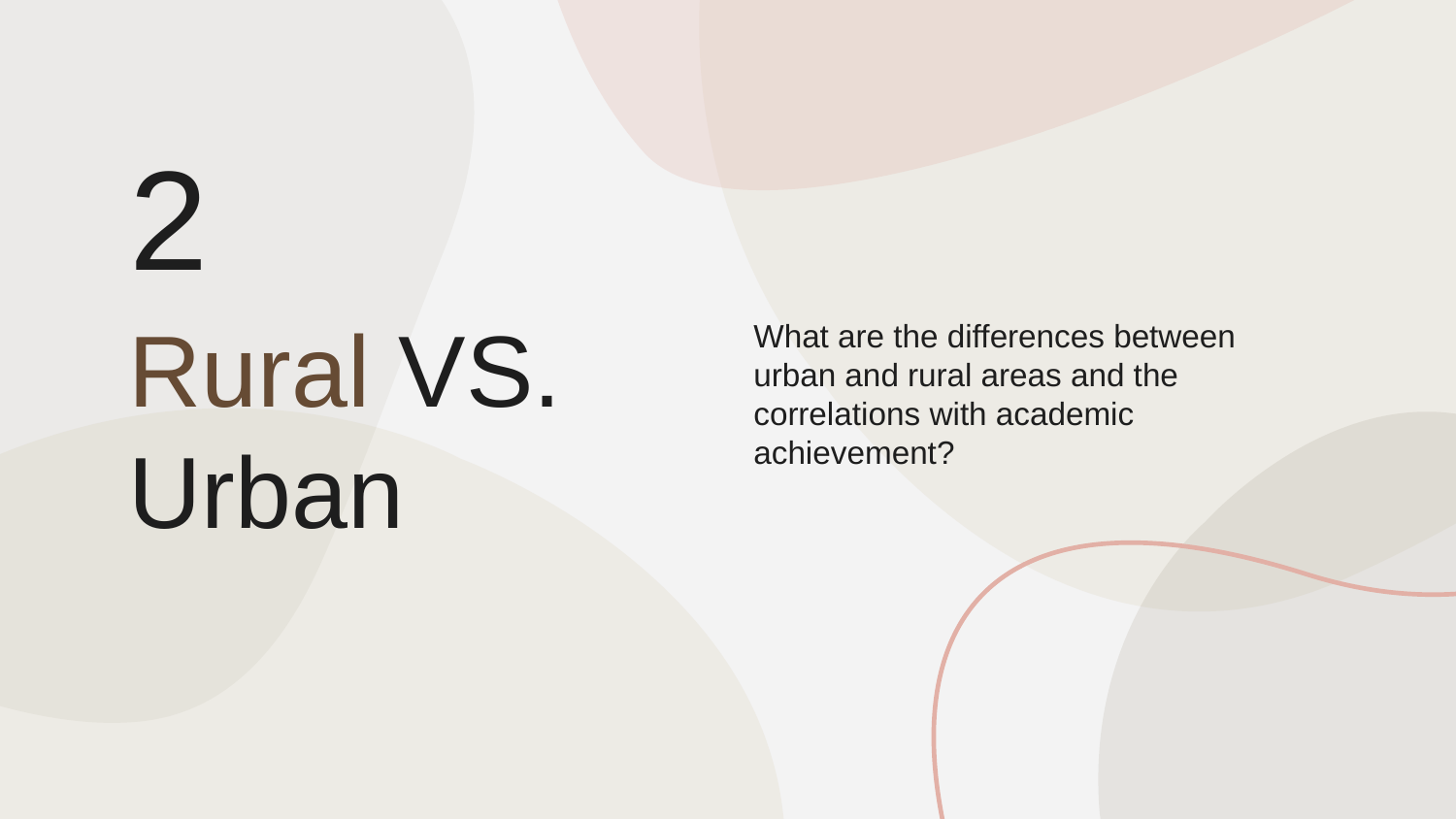

2
What are the differences between urban and rural areas and the correlations with academic achievement?
# Rural VS. Urban